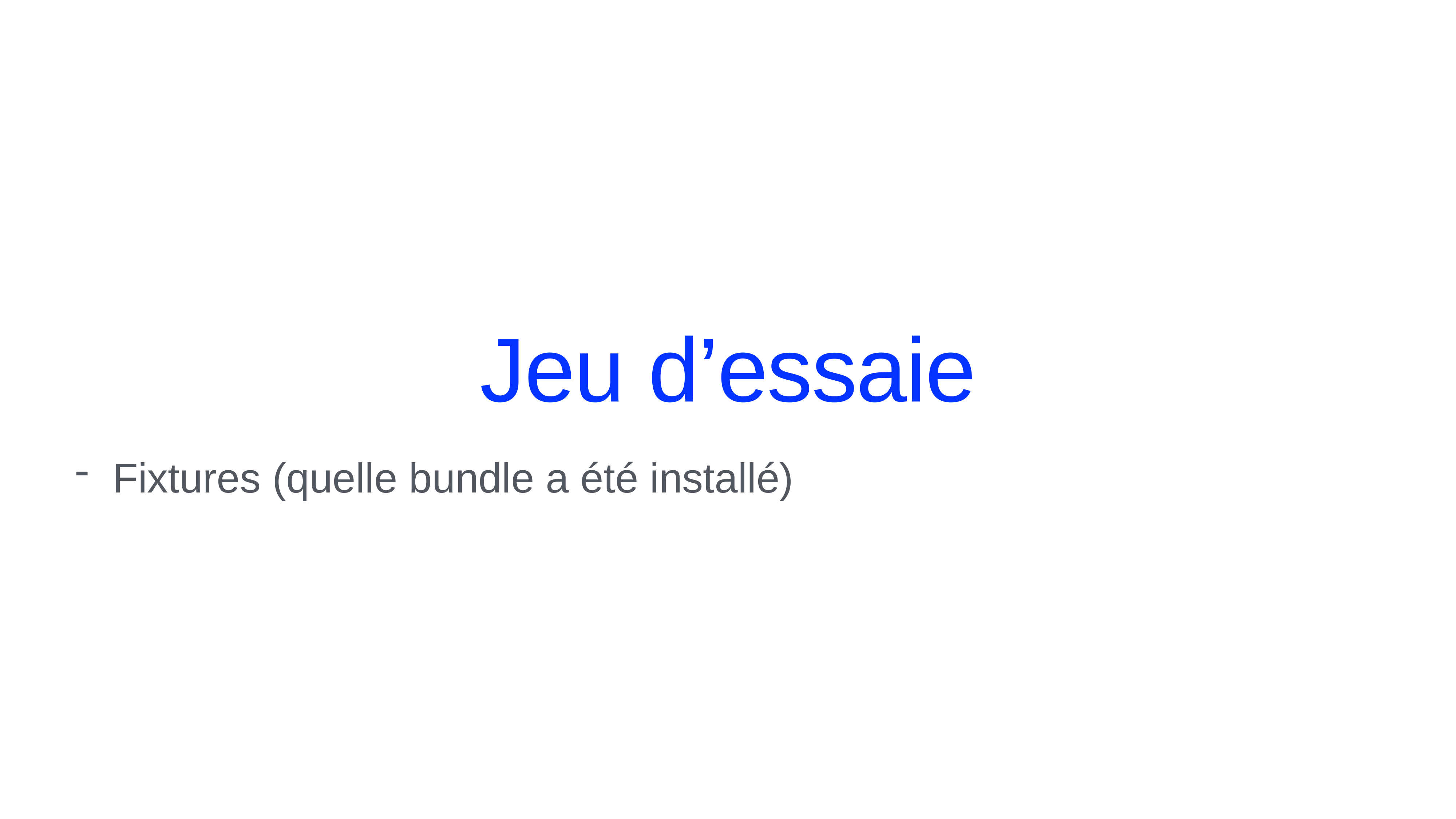

Jeu d’essaie
Fixtures (quelle bundle a été installé)